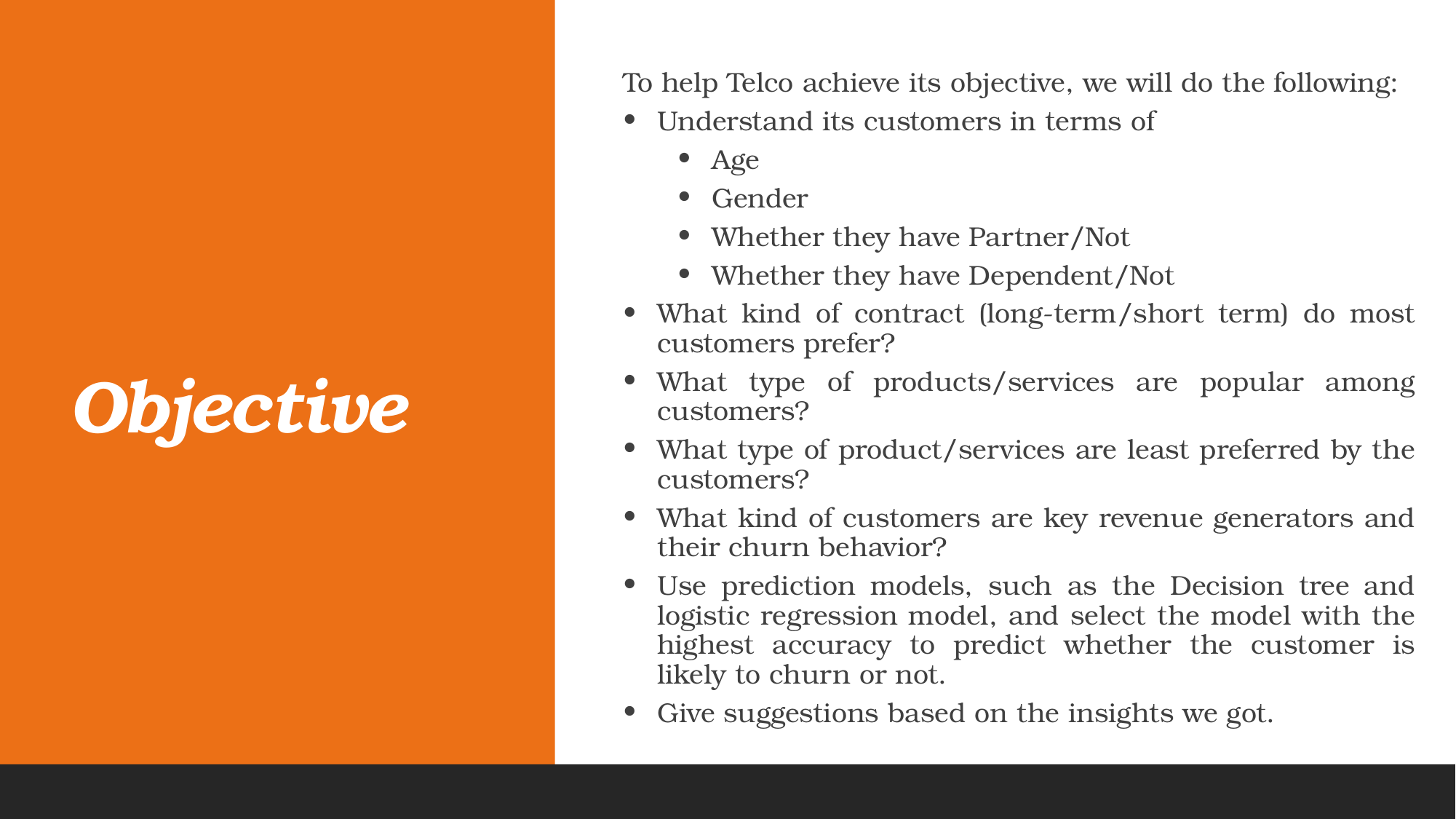

To help Telco achieve its objective, we will do the following:
Understand its customers in terms of
Age
Gender
Whether they have Partner/Not
Whether they have Dependent/Not
What kind of contract (long-term/short term) do most customers prefer?
What type of products/services are popular among customers?
What type of product/services are least preferred by the customers?
What kind of customers are key revenue generators and their churn behavior?
Use prediction models, such as the Decision tree and logistic regression model, and select the model with the highest accuracy to predict whether the customer is likely to churn or not.
Give suggestions based on the insights we got.

Objective